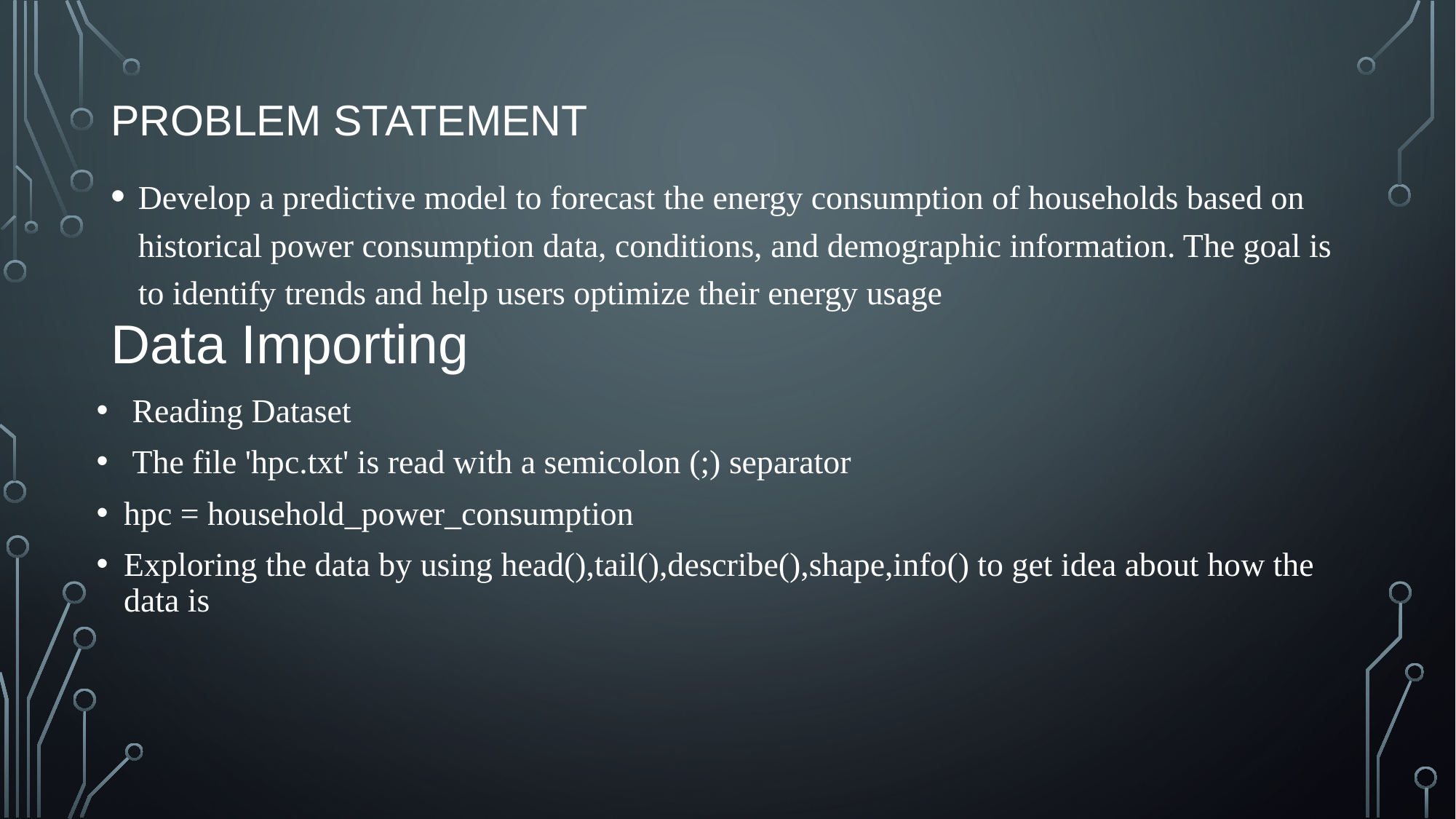

# Problem statement
Develop a predictive model to forecast the energy consumption of households based on historical power consumption data, conditions, and demographic information. The goal is to identify trends and help users optimize their energy usage
Data Importing
 Reading Dataset
 The file 'hpc.txt' is read with a semicolon (;) separator
hpc = household_power_consumption
Exploring the data by using head(),tail(),describe(),shape,info() to get idea about how the data is